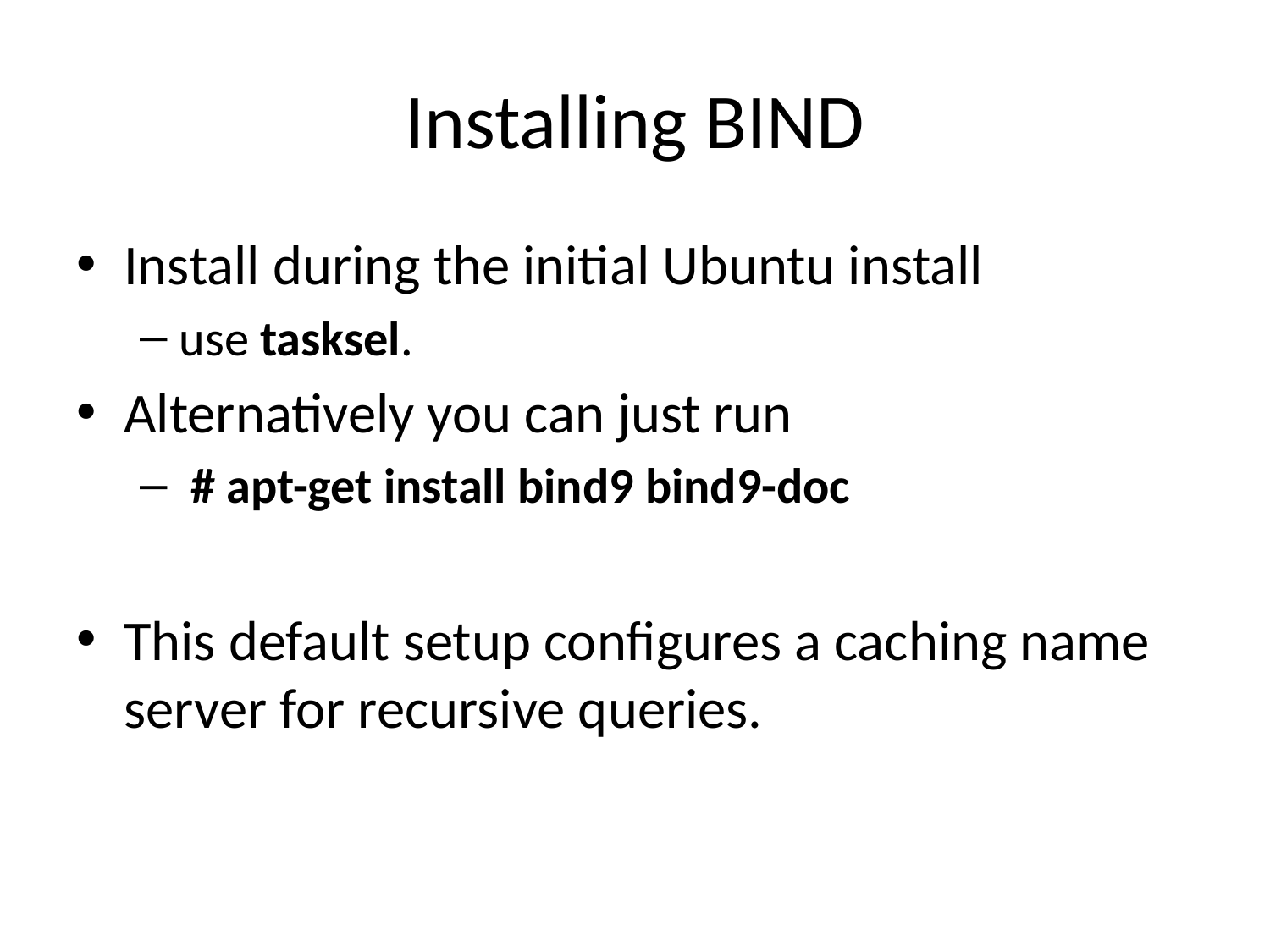

# Installing BIND
Install during the initial Ubuntu install
use tasksel.
Alternatively you can just run
 # apt-get install bind9 bind9-doc

This default setup configures a caching name server for recursive queries.